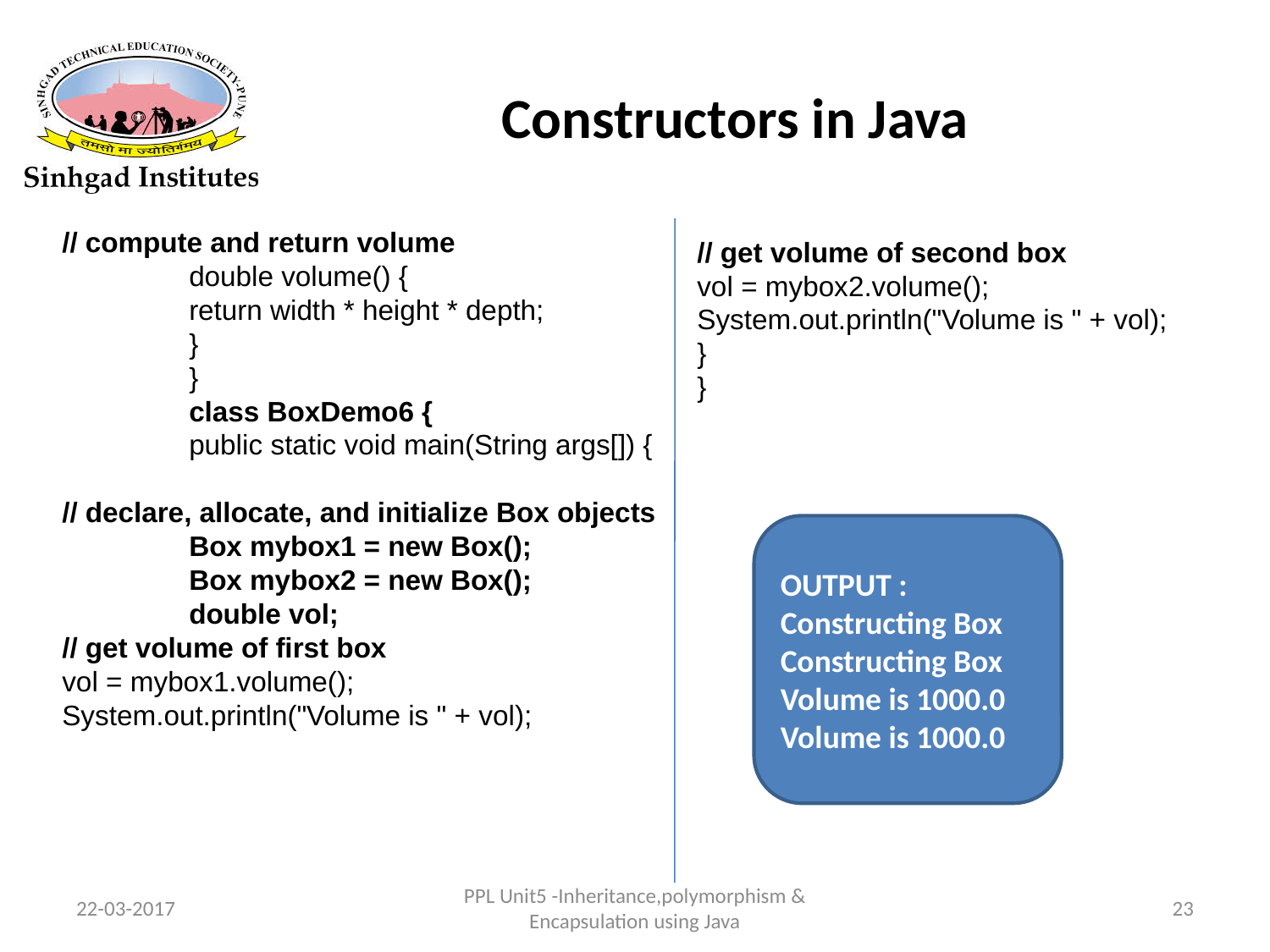

# Constructors in Java
// compute and return volume
	double volume() {
	return width * height * depth;
	}
	}
	class BoxDemo6 {
	public static void main(String args[]) {

// declare, allocate, and initialize Box objects
	Box mybox1 = new Box();
	Box mybox2 = new Box();
	double vol;
// get volume of first box
vol = mybox1.volume();
System.out.println("Volume is " + vol);

// get volume of second box
vol = mybox2.volume();
System.out.println("Volume is " + vol);
}
}

OUTPUT :
Constructing Box
Constructing Box
Volume is 1000.0
Volume is 1000.0
22-03-2017
PPL Unit5 -Inheritance,polymorphism & Encapsulation using Java
23